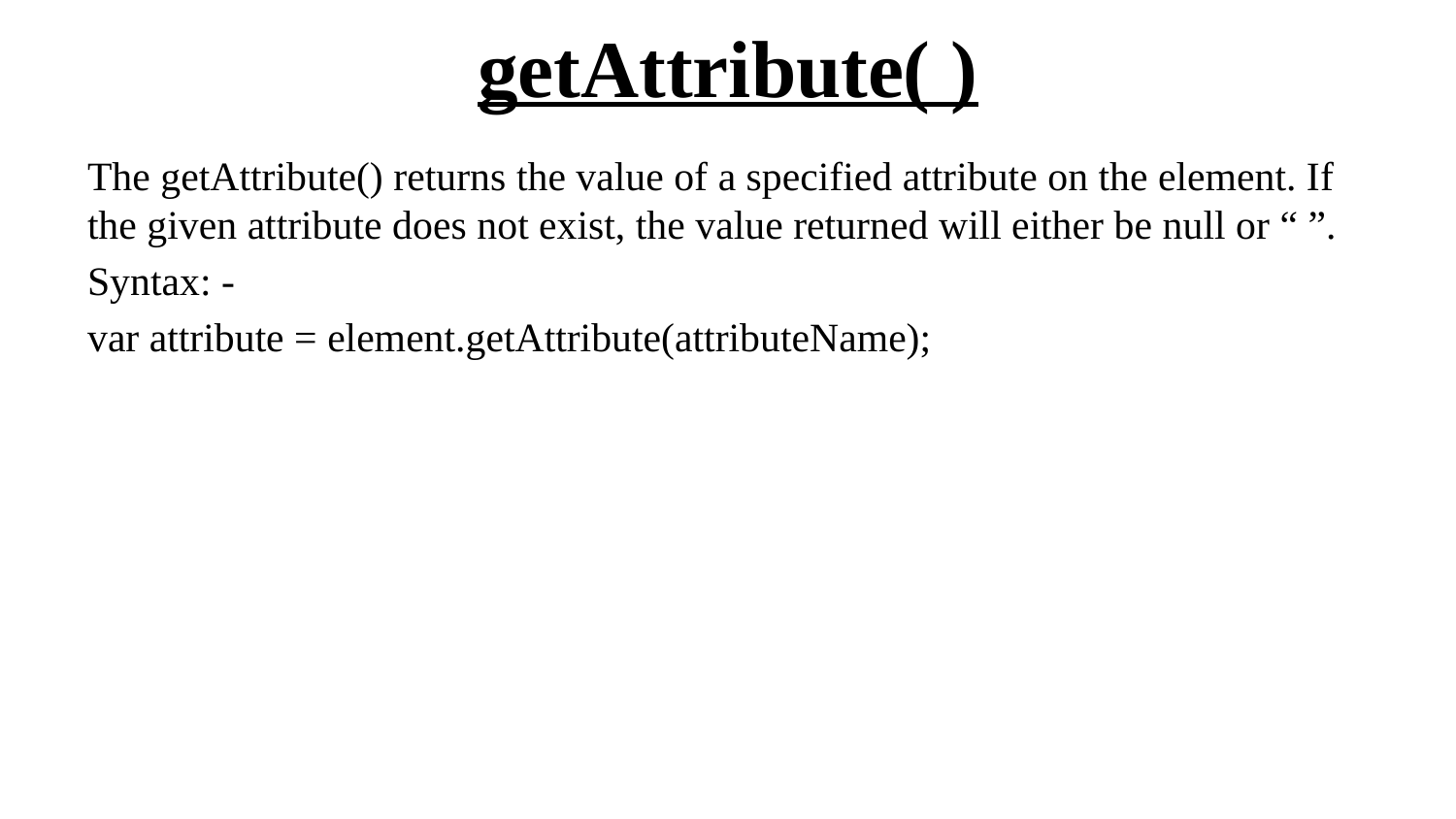

# getAttribute( )
The getAttribute() returns the value of a specified attribute on the element. If the given attribute does not exist, the value returned will either be null or “ ”.
Syntax: -
var attribute = element.getAttribute(attributeName);